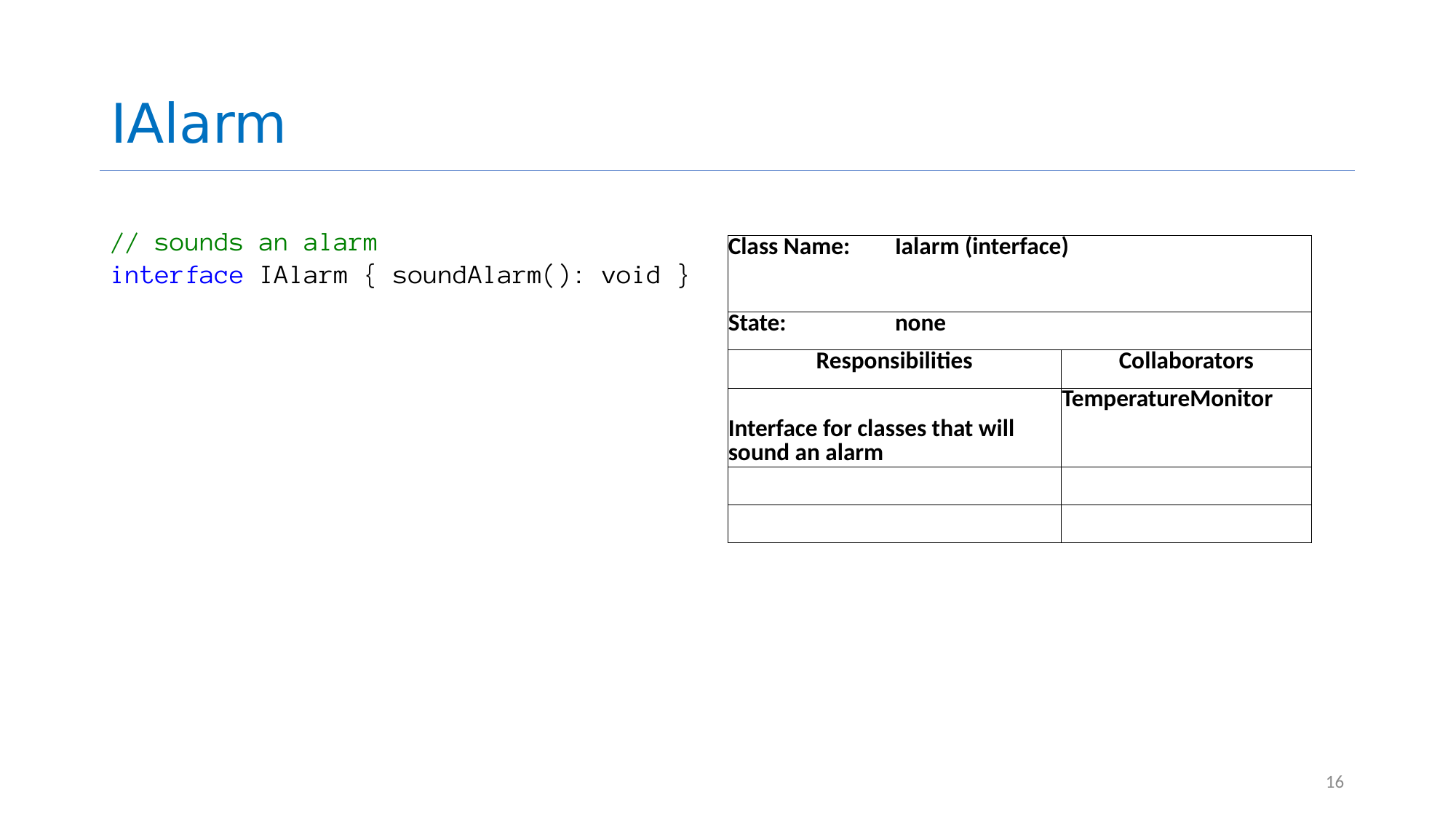

# IAlarm
// sounds an alarm
interface IAlarm { soundAlarm(): void }
| Class Name: | Ialarm (interface) |  |
| --- | --- | --- |
| State: | none |  |
| Responsibilities |  | Collaborators |
| Interface for classes that will sound an alarm |  | TemperatureMonitor |
|  |  |  |
|  |  |  |
16